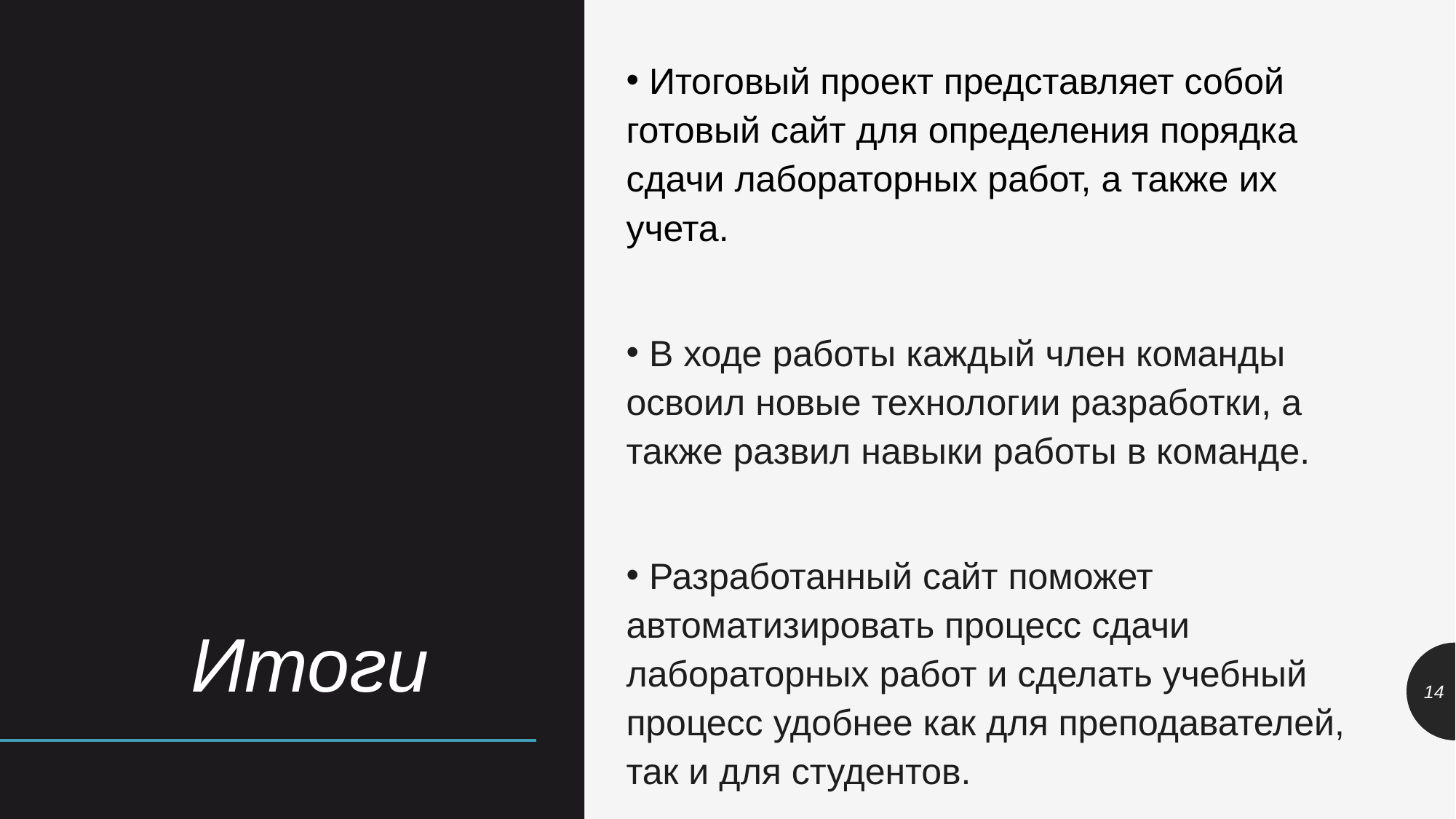

Итоговый проект представляет собой готовый сайт для определения порядка сдачи лабораторных работ, а также их учета.

 В ходе работы каждый член команды освоил новые технологии разработки, а также развил навыки работы в команде.

 Разработанный сайт поможет автоматизировать процесс сдачи лабораторных работ и сделать учебный процесс удобнее как для преподавателей, так и для студентов.
# Итоги
14